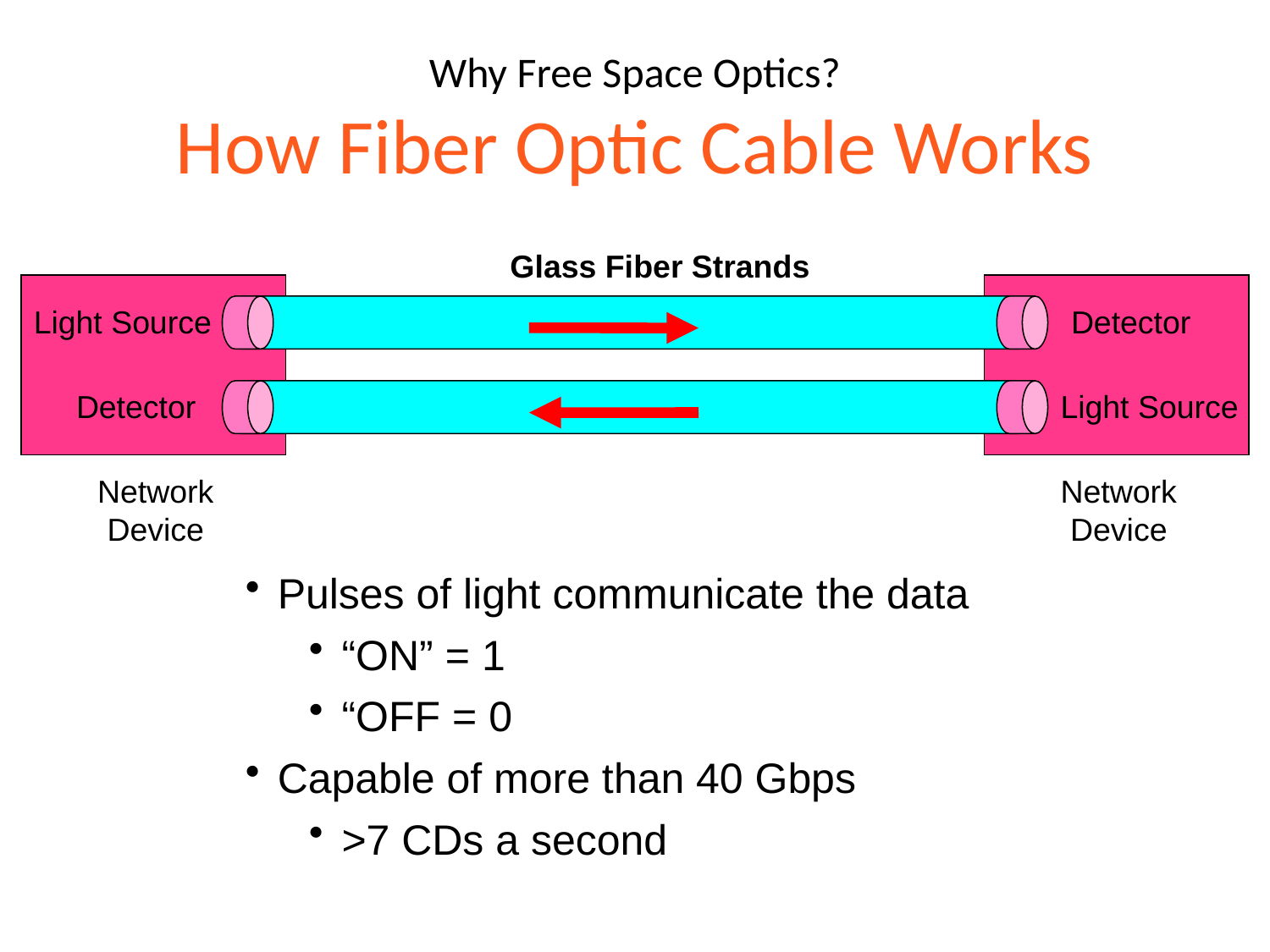

# Why Free Space Optics? How Fiber Optic Cable Works
Glass Fiber Strands

Light Source

Detector

Detector

Light Source

Network
Device
Network
Device
Pulses of light communicate the data
“ON” = 1
“OFF = 0
Capable of more than 40 Gbps
>7 CDs a second